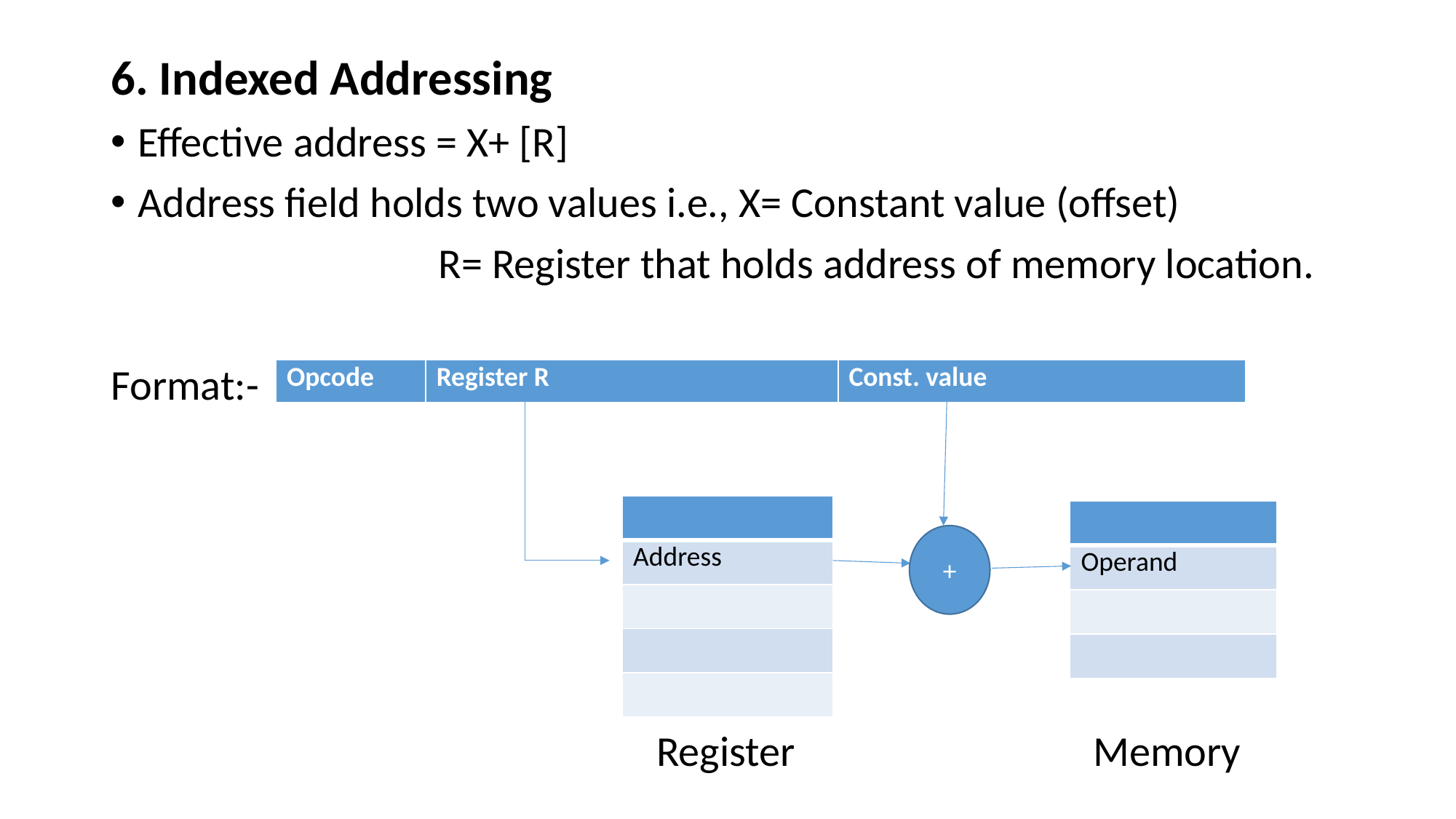

# 6. Indexed Addressing
Effective address = X+ [R]
Address field holds two values i.e., X= Constant value (offset)
			R= Register that holds address of memory location.

Format:-

					Register			Memory
| Opcode | Register R | Const. value |
| --- | --- | --- |
|  |
| --- |
| Address |
|  |
|  |
|  |
|  |
| --- |
| Operand |
|  |
|  |
+